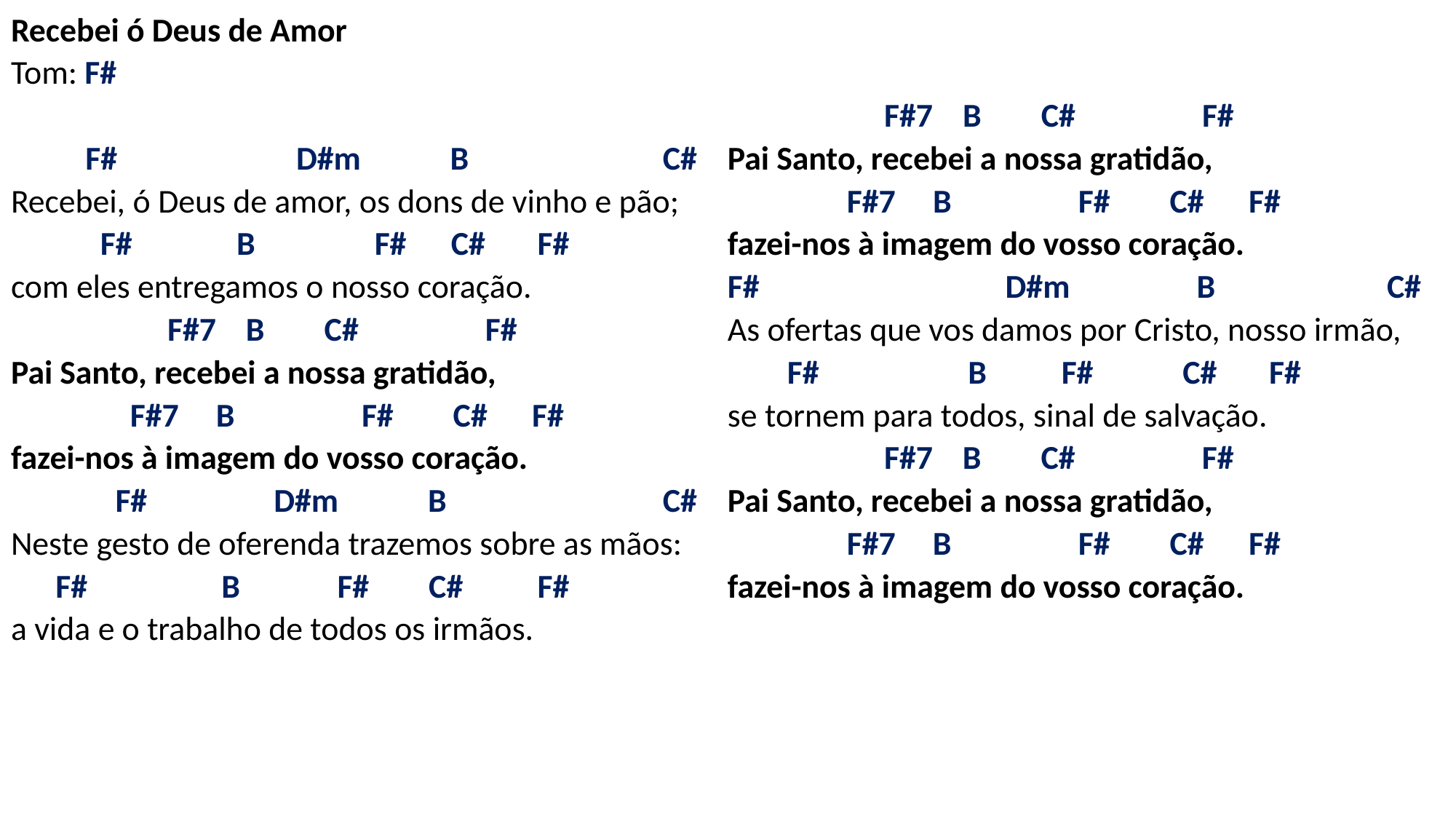

# Recebei ó Deus de Amor Tom: F#   F#                        D#m            B                          C# Recebei, ó Deus de amor, os dons de vinho e pão; F#              B                F#      C#       F# com eles entregamos o nosso coração. F#7    B        C#                 F# Pai Santo, recebei a nossa gratidão, F#7     B                 F#        C#      F# fazei-nos à imagem do vosso coração. F#                 D#m            B                             C# Neste gesto de oferenda trazemos sobre as mãos: F#                  B             F#        C#          F# a vida e o trabalho de todos os irmãos. F#7    B        C#                 F# Pai Santo, recebei a nossa gratidão, F#7     B                 F#        C#      F# fazei-nos à imagem do vosso coração. F#                                 D#m                 B                       C# As ofertas que vos damos por Cristo, nosso irmão, F#                    B          F#            C#       F# se tornem para todos, sinal de salvação. F#7    B        C#                 F# Pai Santo, recebei a nossa gratidão, F#7     B                 F#        C#      F# fazei-nos à imagem do vosso coração.